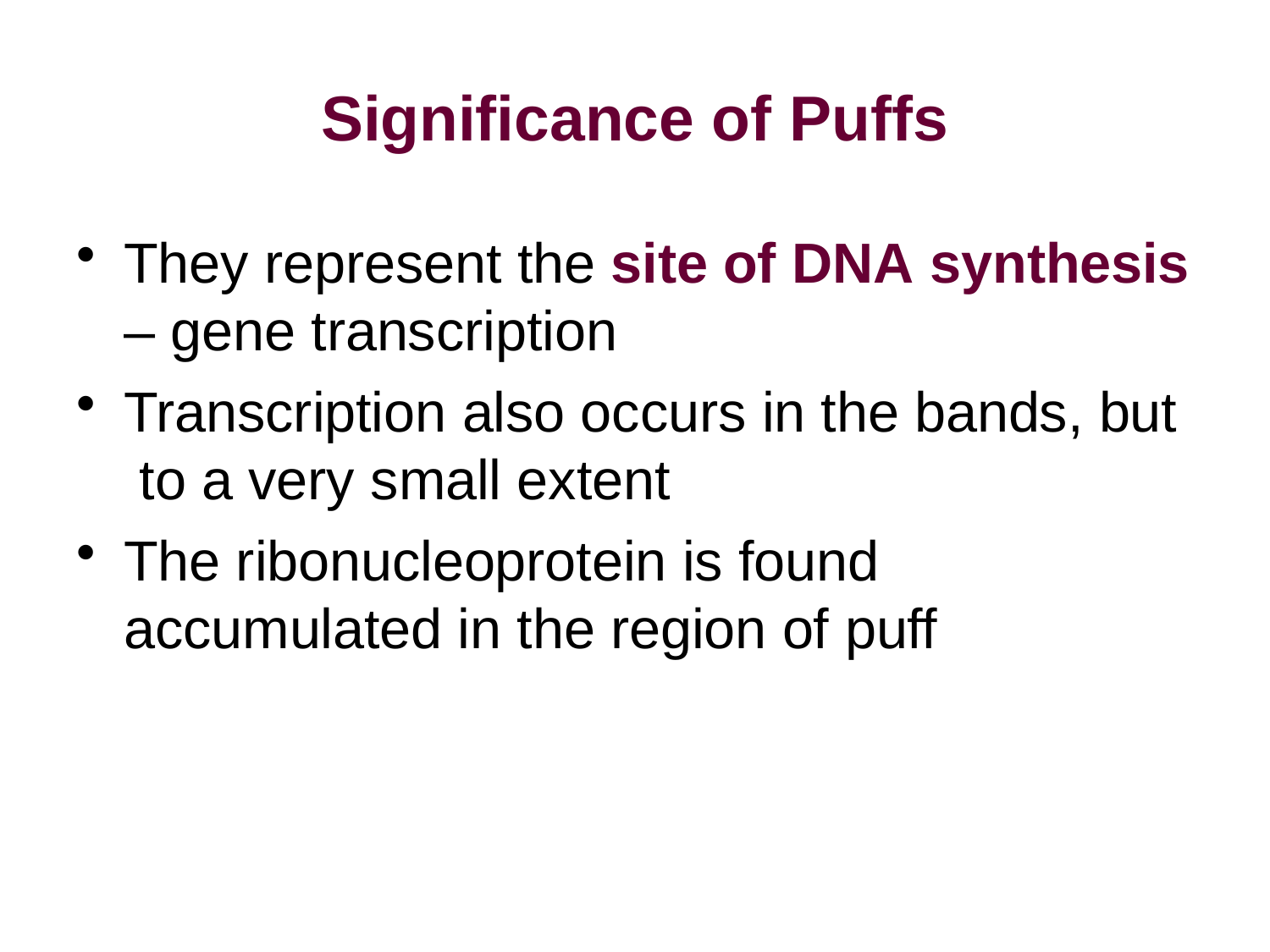

# Significance of Puffs
They represent the site of DNA synthesis
– gene transcription
Transcription also occurs in the bands, but  to a very small extent
The ribonucleoprotein is found  accumulated in the region of puff